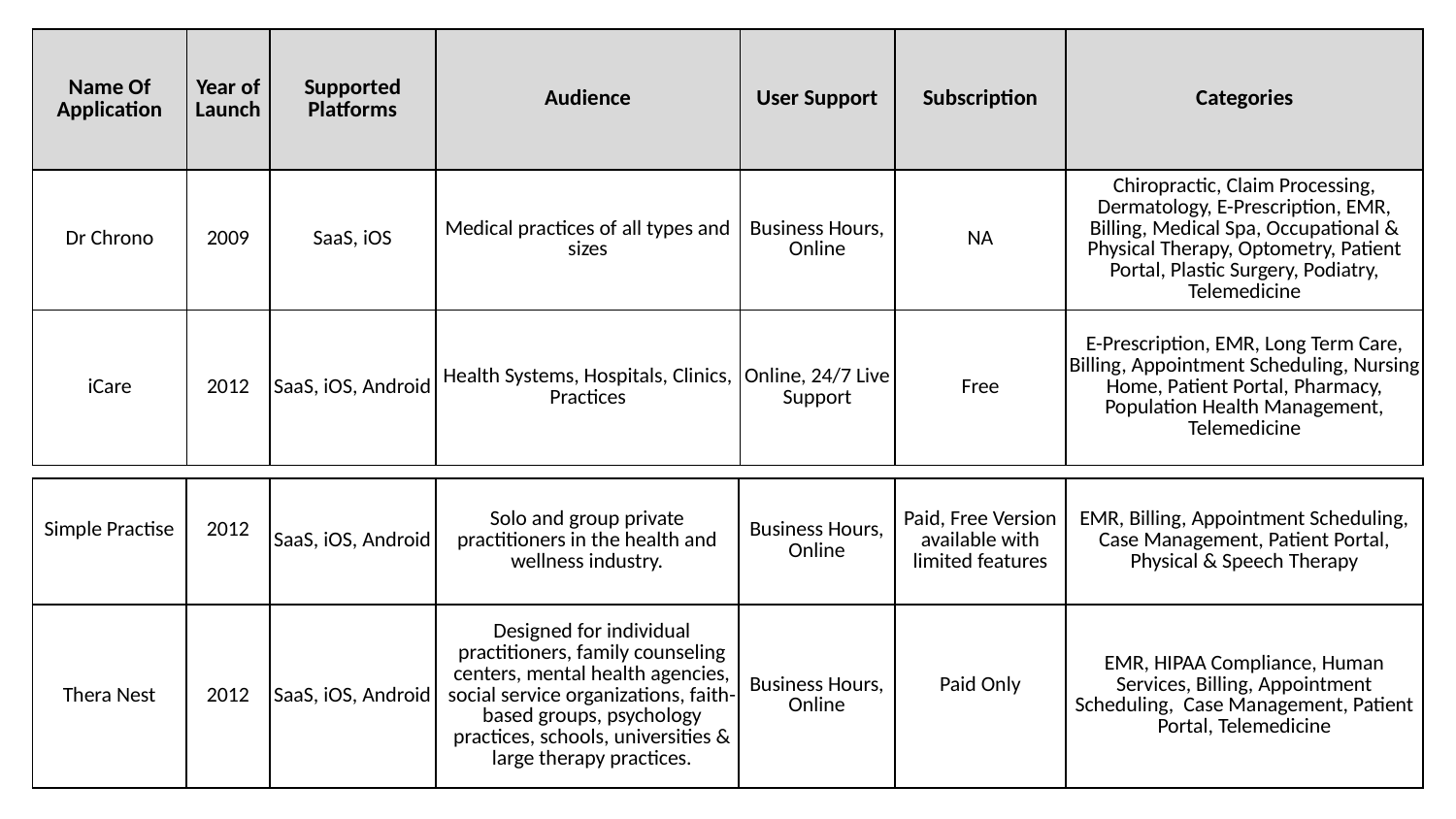

| Name Of Application | Year of Launch | Supported Platforms | Audience | User Support | Subscription | Categories |
| --- | --- | --- | --- | --- | --- | --- |
| Dr Chrono | 2009 | SaaS, iOS | Medical practices of all types and sizes | Business Hours, Online | NA | Chiropractic, Claim Processing, Dermatology, E-Prescription, EMR, Billing, Medical Spa, Occupational & Physical Therapy, Optometry, Patient Portal, Plastic Surgery, Podiatry, Telemedicine |
| iCare | 2012 | SaaS, iOS, Android | Health Systems, Hospitals, Clinics, Practices | Online, 24/7 Live Support | Free | E-Prescription, EMR, Long Term Care, Billing, Appointment Scheduling, Nursing Home, Patient Portal, Pharmacy, Population Health Management, Telemedicine |
| Simple Practise | 2012 | SaaS, iOS, Android | Solo and group private practitioners in the health and wellness industry. | Business Hours, Online | Paid, Free Version available with limited features | EMR, Billing, Appointment Scheduling, Case Management, Patient Portal, Physical & Speech Therapy |
| --- | --- | --- | --- | --- | --- | --- |
| Thera Nest | 2012 | SaaS, iOS, Android | Designed for individual practitioners, family counseling centers, mental health agencies, social service organizations, faith-based groups, psychology practices, schools, universities & large therapy practices. | Business Hours, Online | Paid Only | EMR, HIPAA Compliance, Human Services, Billing, Appointment Scheduling, Case Management, Patient Portal, Telemedicine |